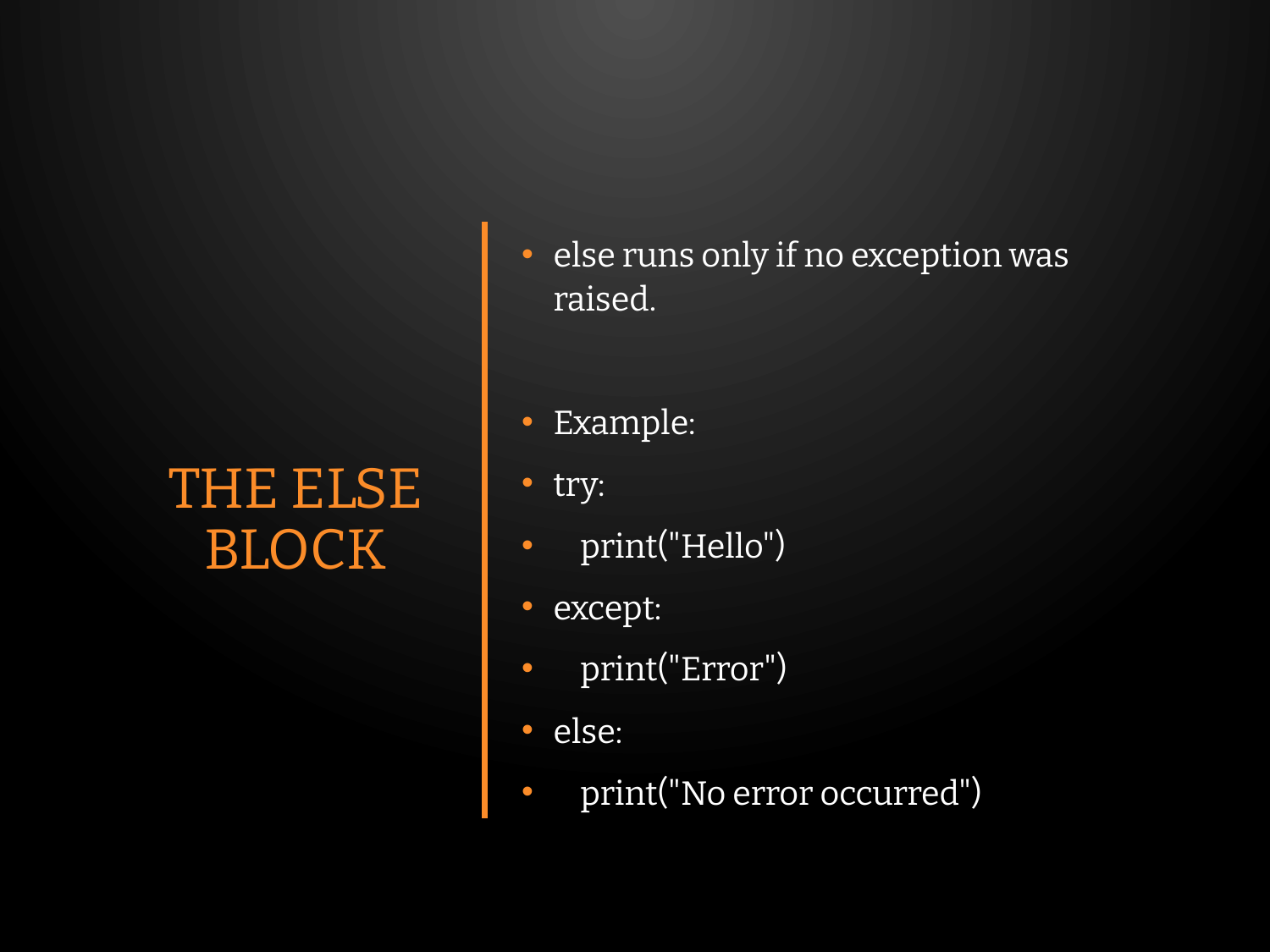

# The else Block
else runs only if no exception was raised.

Example:
try:
    print("Hello")
except:
    print("Error")
else:
    print("No error occurred")